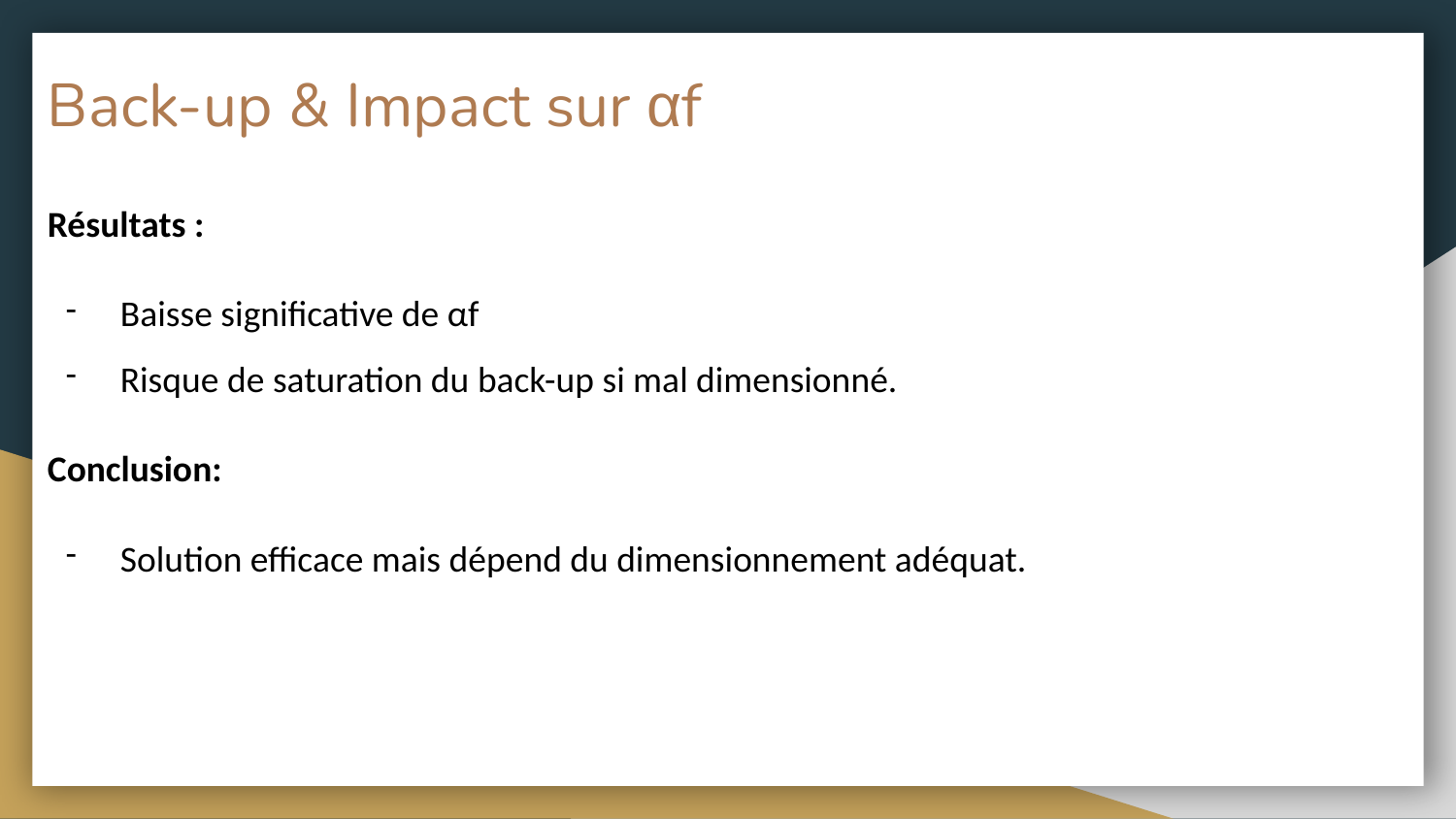

# Back-up & Impact sur αf
Résultats :
Baisse significative de αf
Risque de saturation du back-up si mal dimensionné.
Conclusion:
Solution efficace mais dépend du dimensionnement adéquat.